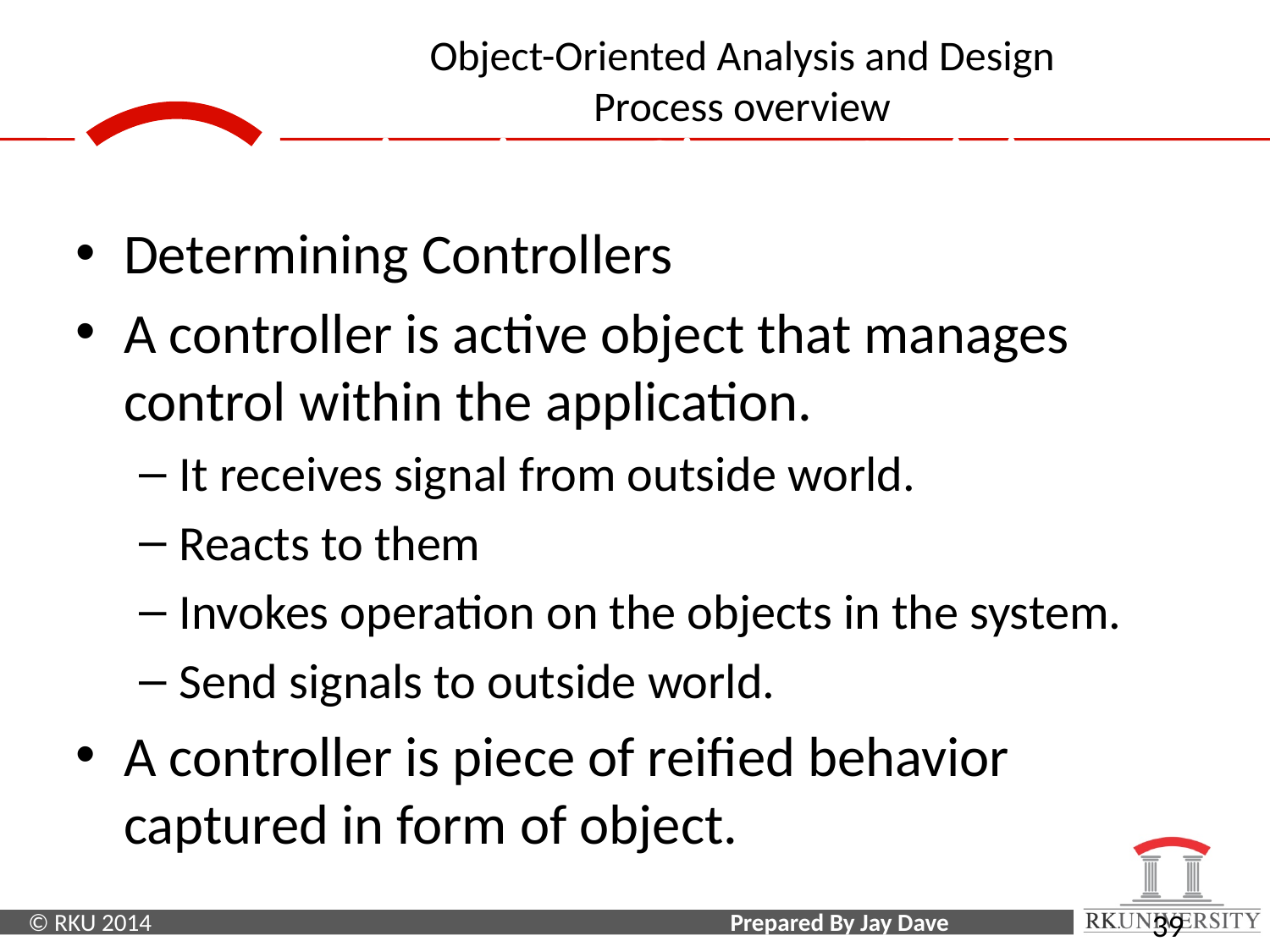

Application Class Model
Determining Controllers
A controller is active object that manages control within the application.
It receives signal from outside world.
Reacts to them
Invokes operation on the objects in the system.
Send signals to outside world.
A controller is piece of reified behavior captured in form of object.

39